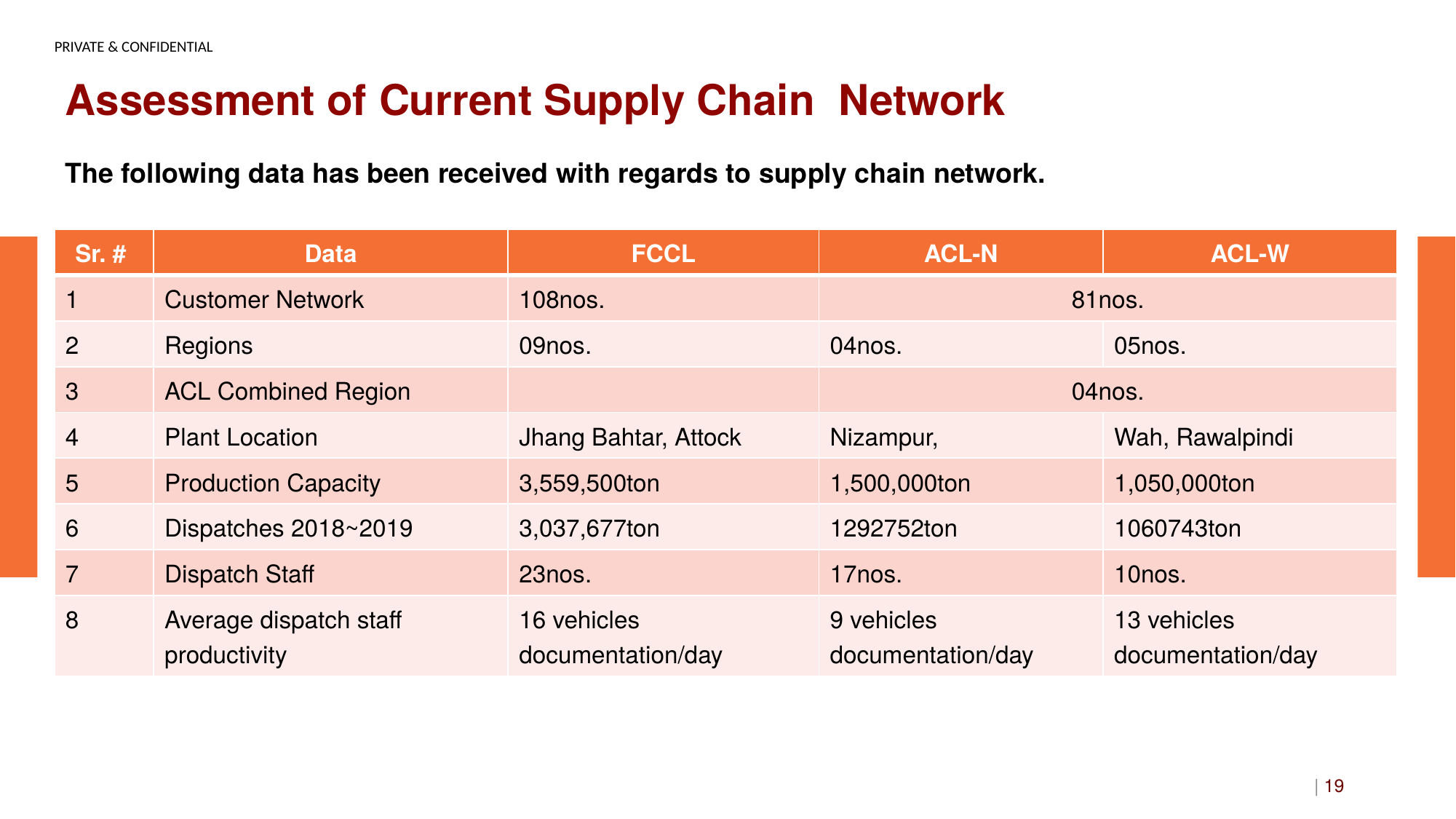

# Assessment of Current Supply Chain  Network
The following data has been received with regards to supply chain network.

| Sr. # | Data | FCCL | ACL-N | ACL-W |
| --- | --- | --- | --- | --- |
| 1 | Customer Network | 108nos. | 81nos. |  |
| 2 | Regions | 09nos. | 04nos. | 05nos. |
| 3 | ACL Combined Region |  | 04nos. |  |
| 4 | Plant Location | Jhang Bahtar, Attock | Nizampur, | Wah, Rawalpindi |
| 5 | Production Capacity | 3,559,500ton | 1,500,000ton | 1,050,000ton |
| 6 | Dispatches 2018~2019 | 3,037,677ton | 1292752ton | 1060743ton |
| 7 | Dispatch Staff | 23nos. | 17nos. | 10nos. |
| 8 | Average dispatch staff productivity | 16 vehicles documentation/day | 9 vehicles documentation/day | 13 vehicles documentation/day |
| 19